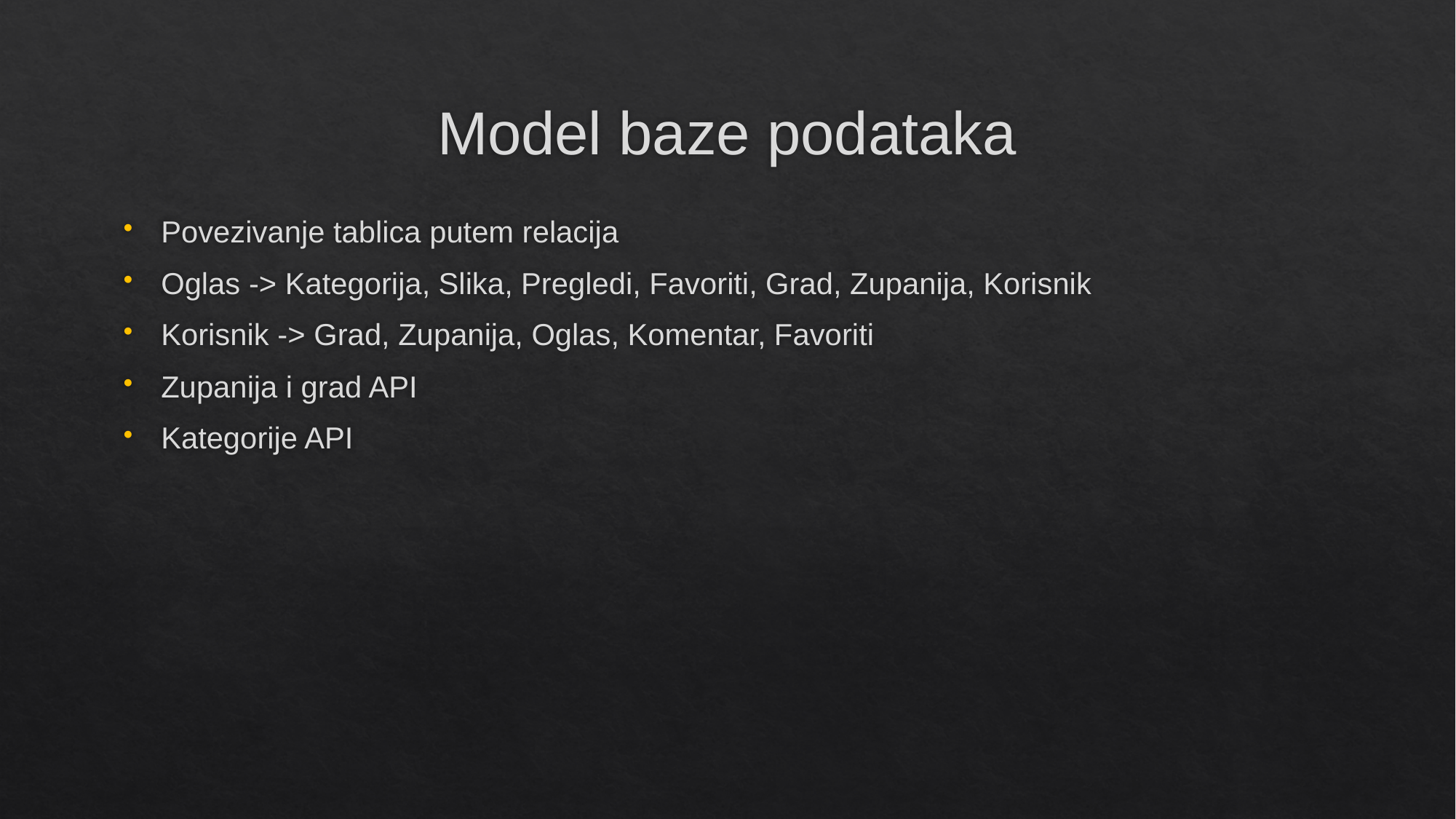

# Model baze podataka
Povezivanje tablica putem relacija
Oglas -> Kategorija, Slika, Pregledi, Favoriti, Grad, Zupanija, Korisnik
Korisnik -> Grad, Zupanija, Oglas, Komentar, Favoriti
Zupanija i grad API
Kategorije API